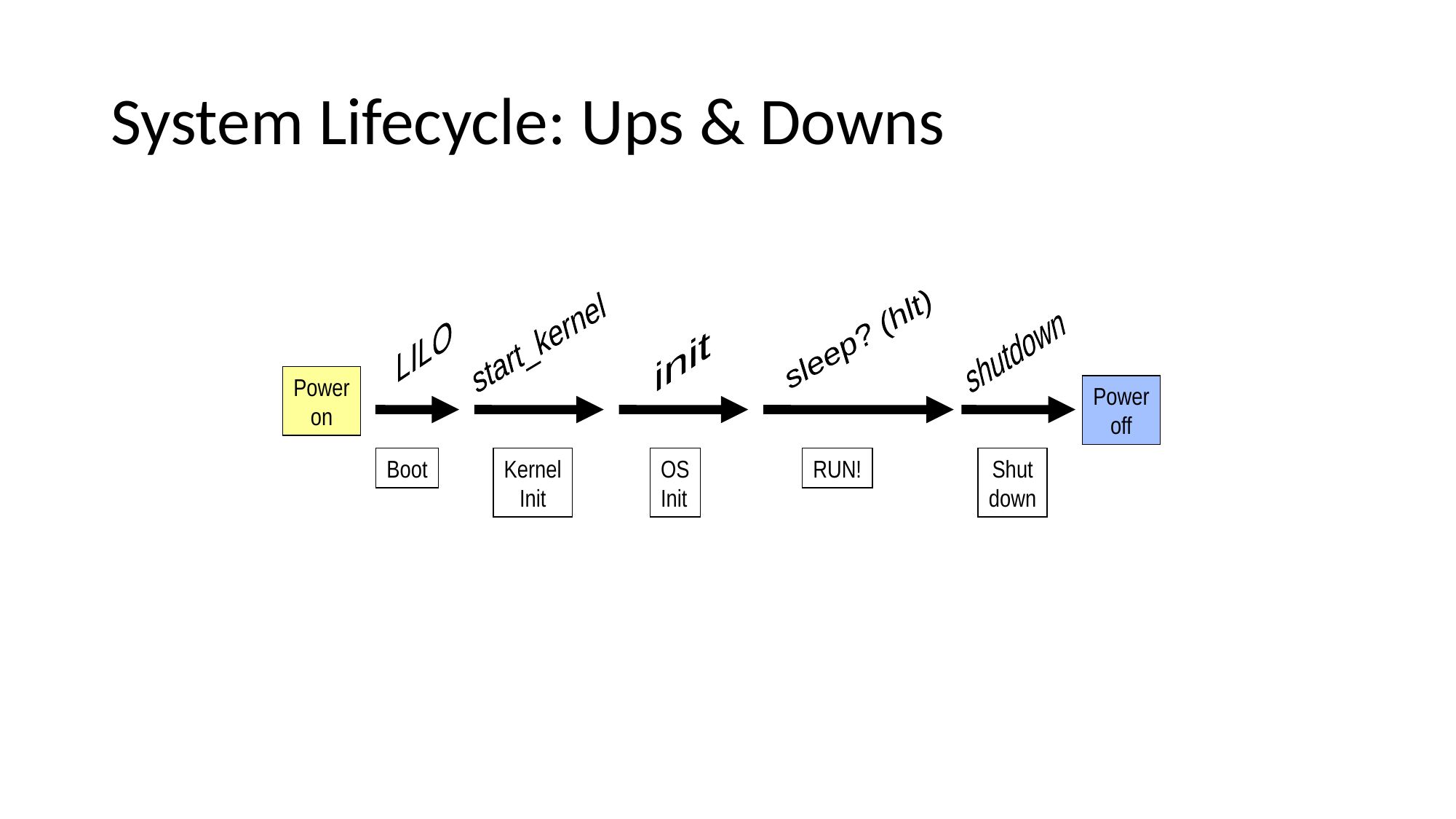

# System Lifecycle: Ups & Downs
start_kernel
sleep? (hlt)
LILO
shutdown
init
Power
on
Power
off

Kernel
Init
OS
Init
Shut
down
Boot
RUN!